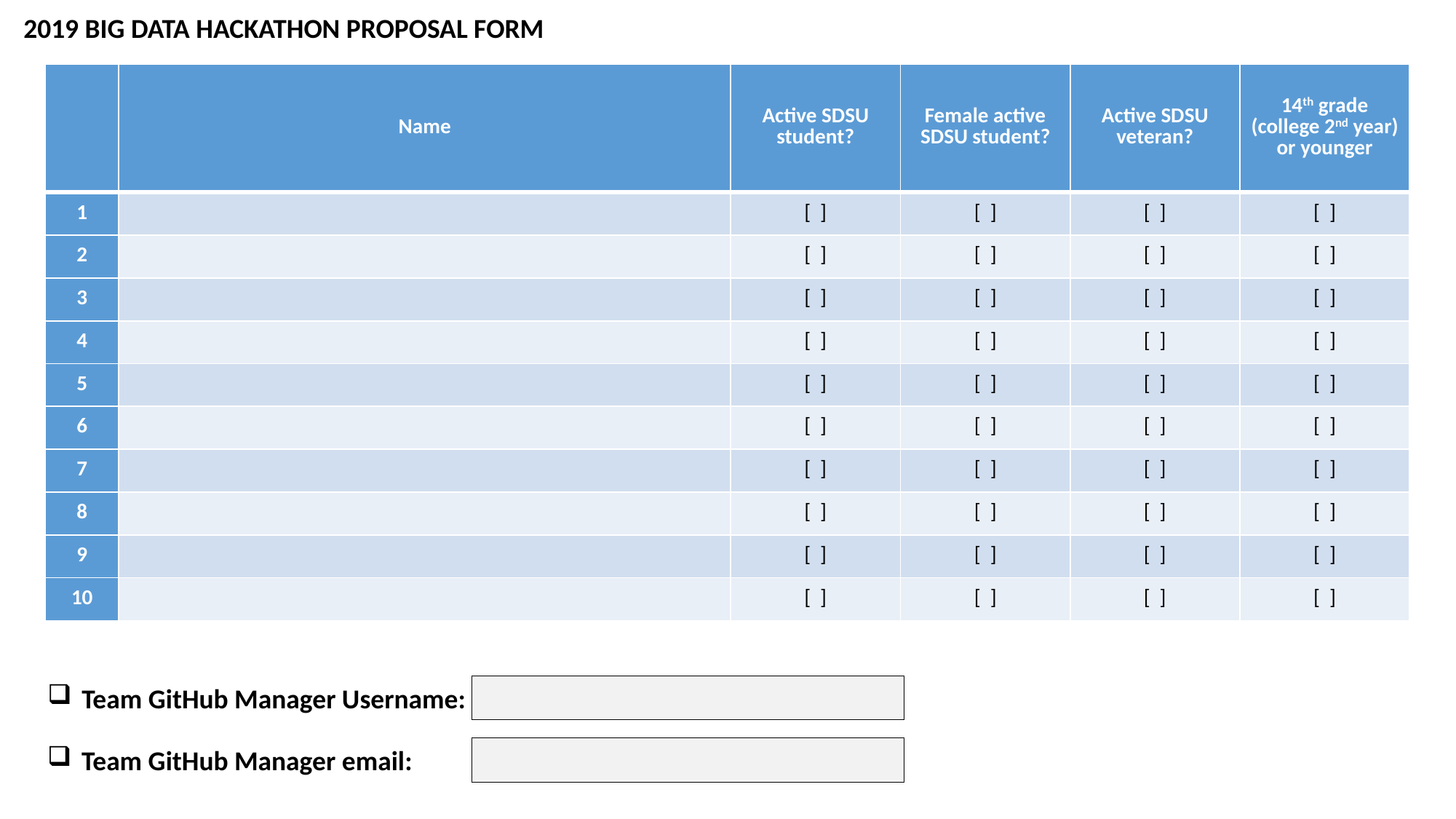

2019 BIG DATA HACKATHON PROPOSAL FORM
|  | Name | Active SDSU student? | Female active SDSU student? | Active SDSU veteran? | 14th grade (college 2nd year) or younger |
| --- | --- | --- | --- | --- | --- |
| 1 |  | [ ] | [ ] | [ ] | [ ] |
| 2 |  | [ ] | [ ] | [ ] | [ ] |
| 3 |  | [ ] | [ ] | [ ] | [ ] |
| 4 |  | [ ] | [ ] | [ ] | [ ] |
| 5 |  | [ ] | [ ] | [ ] | [ ] |
| 6 |  | [ ] | [ ] | [ ] | [ ] |
| 7 |  | [ ] | [ ] | [ ] | [ ] |
| 8 |  | [ ] | [ ] | [ ] | [ ] |
| 9 |  | [ ] | [ ] | [ ] | [ ] |
| 10 |  | [ ] | [ ] | [ ] | [ ] |
Team GitHub Manager Username:

Team GitHub Manager email: